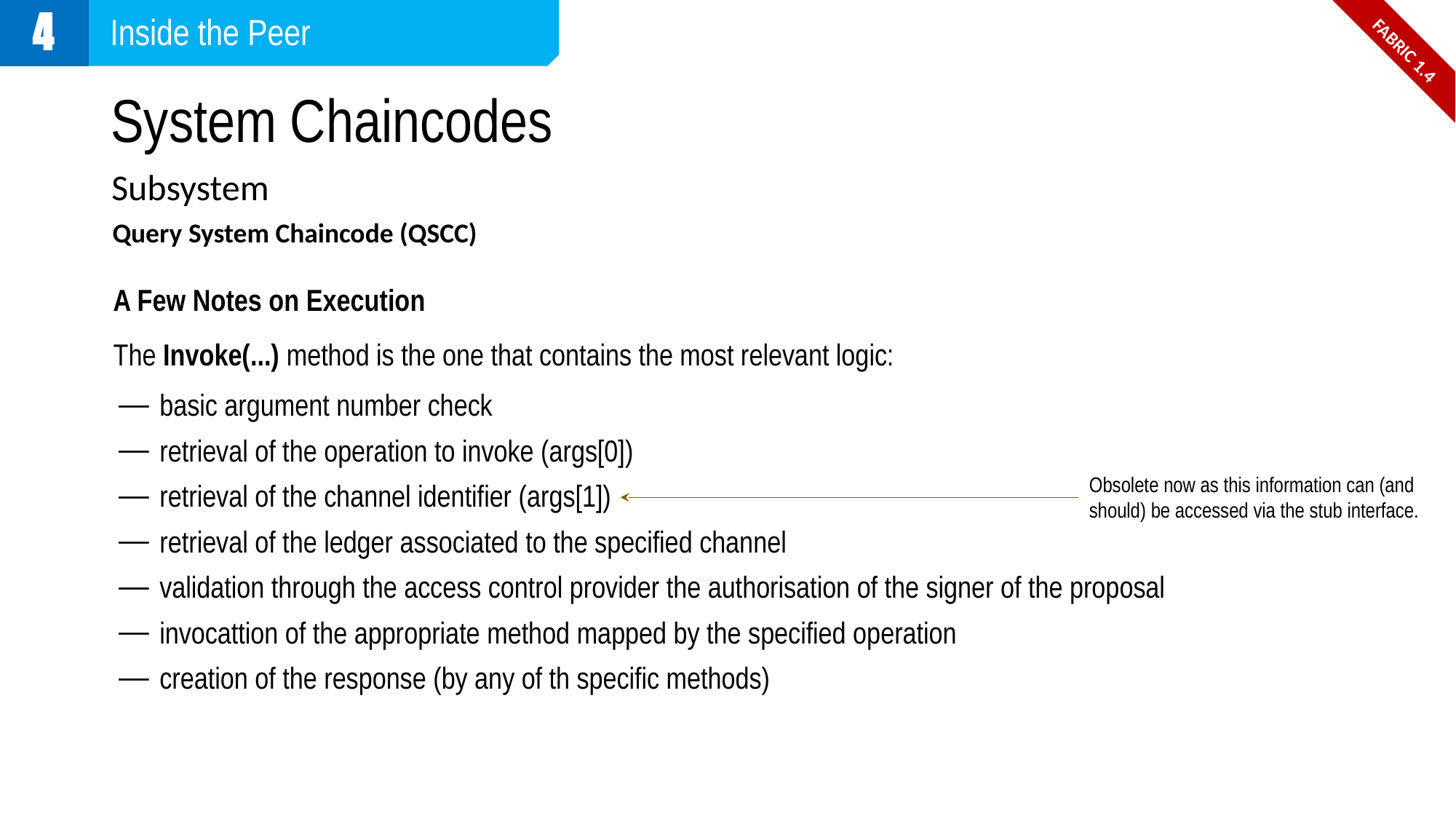

4
Inside the Peer
FABRIC 1.4
# System Chaincodes
Subsystem
Query System Chaincode (QSCC)
A Few Notes on Execution
The Invoke(...) method is the one that contains the most relevant logic:
basic argument number check
retrieval of the operation to invoke (args[0])
retrieval of the channel identifier (args[1])
retrieval of the ledger associated to the specified channel
validation through the access control provider the authorisation of the signer of the proposal
invocattion of the appropriate method mapped by the specified operation
creation of the response (by any of th specific methods)
Obsolete now as this information can (and should) be accessed via the stub interface.